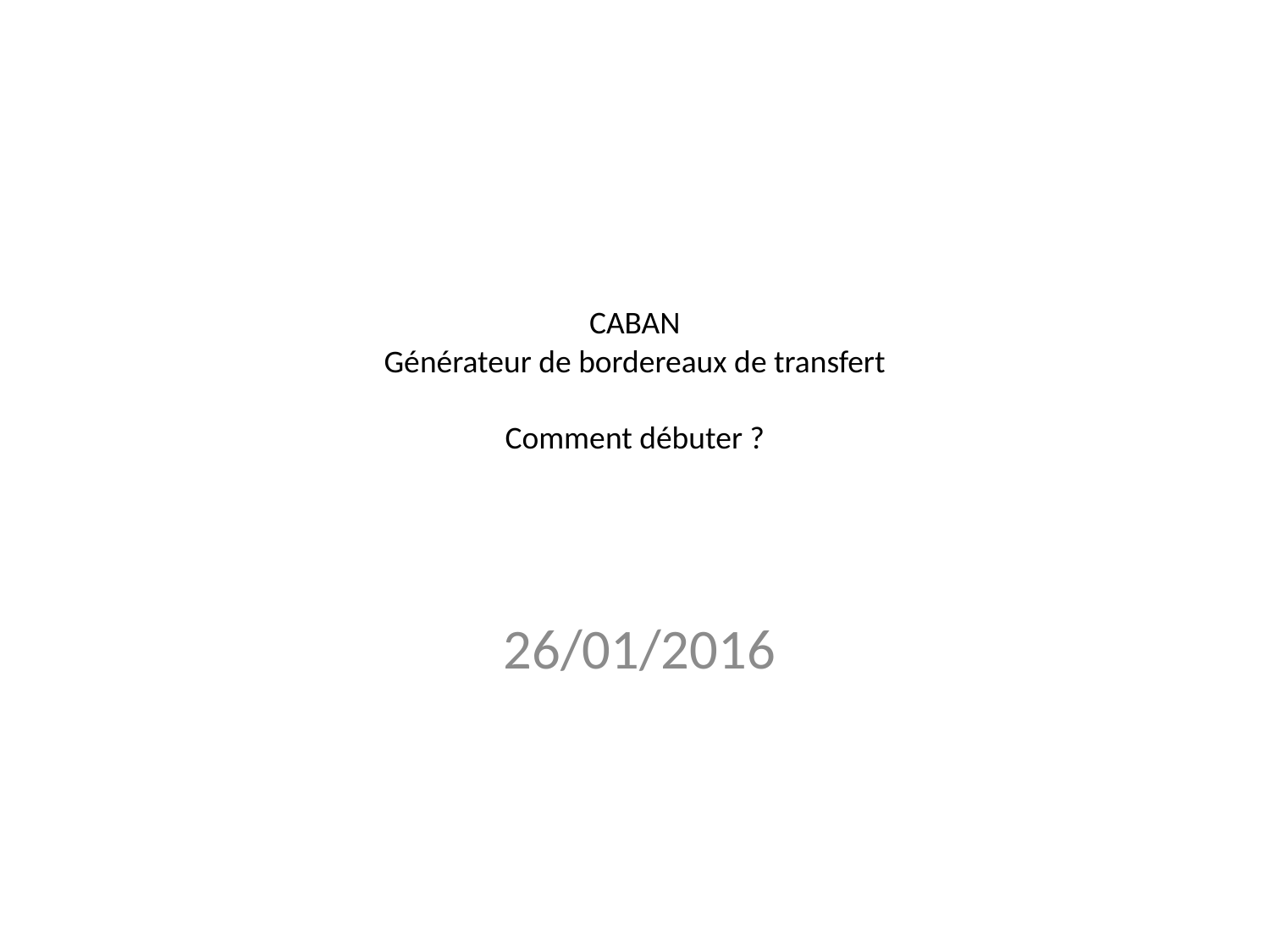

# CABAN Générateur de bordereaux de transfert Comment débuter ?
26/01/2016